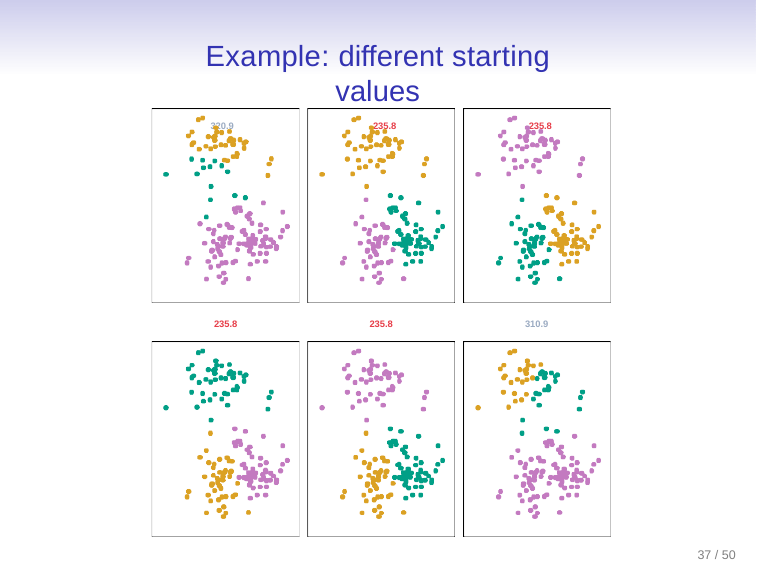

Example: different starting values
320.9	235.8	235.8

235.8
235.8
310.9

37 / 50